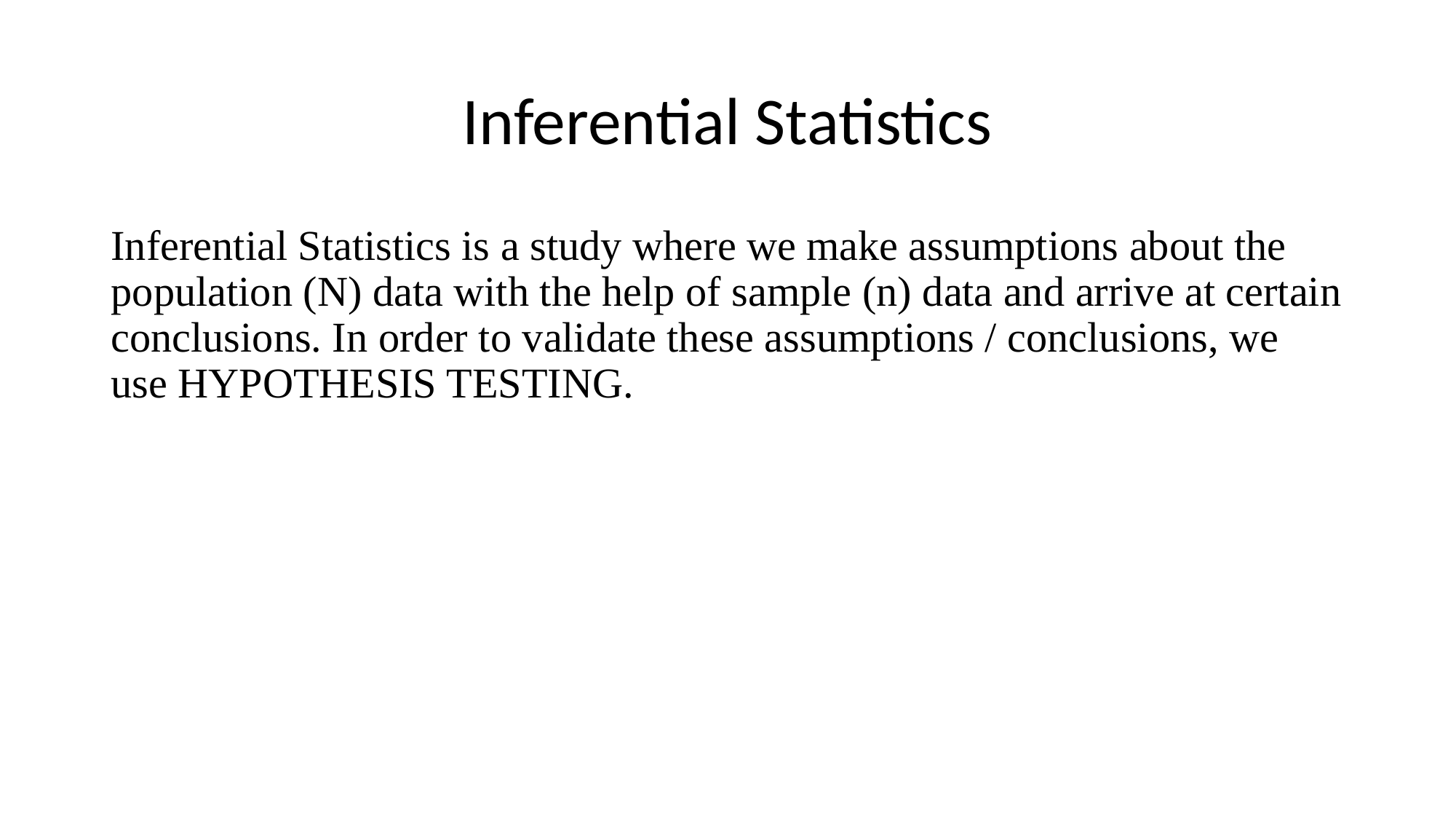

# Inferential Statistics
Inferential Statistics is a study where we make assumptions about the population (N) data with the help of sample (n) data and arrive at certain conclusions. In order to validate these assumptions / conclusions, we use HYPOTHESIS TESTING.